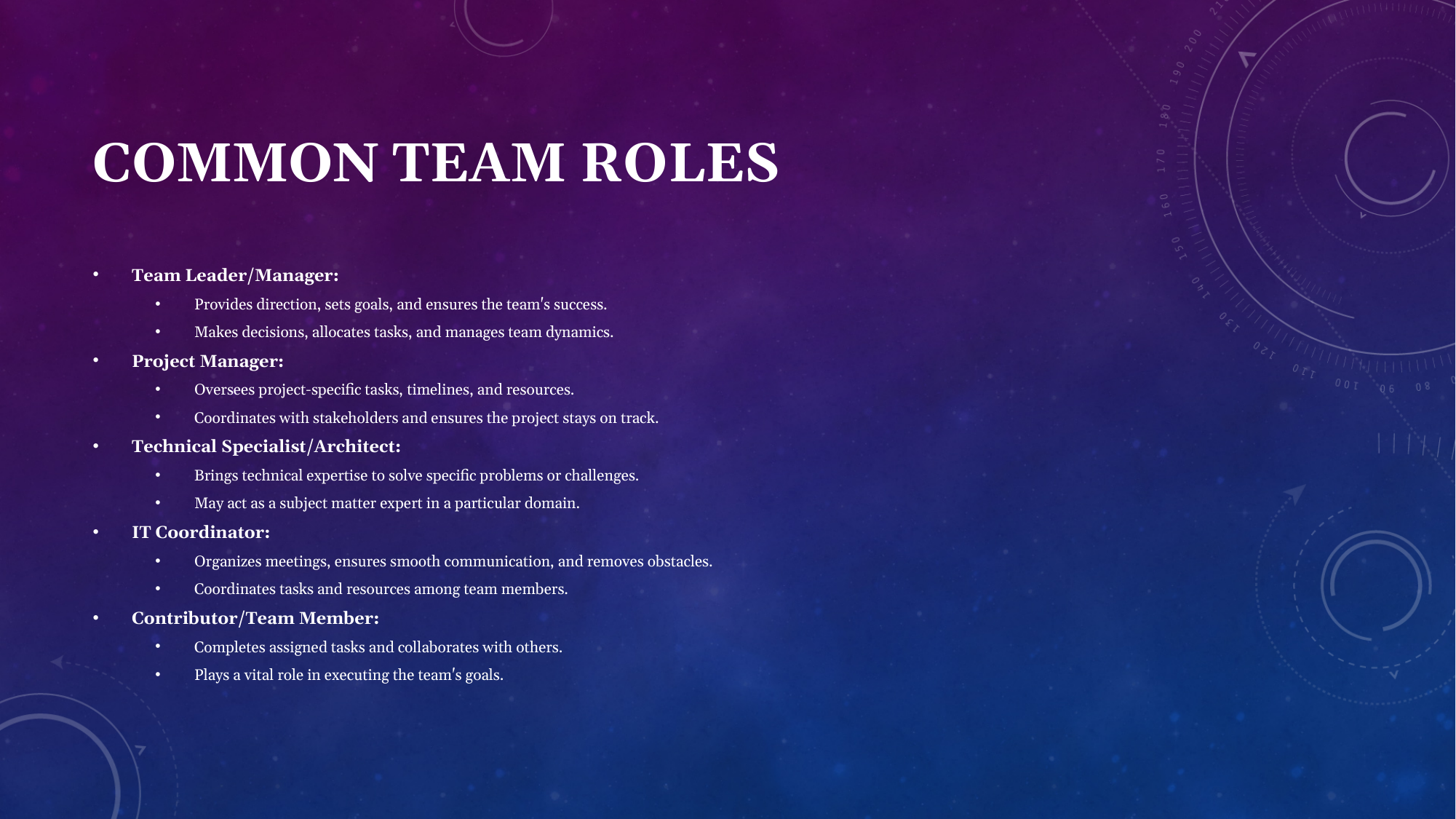

# Common Team Roles
Team Leader/Manager:
Provides direction, sets goals, and ensures the team's success.
Makes decisions, allocates tasks, and manages team dynamics.
Project Manager:
Oversees project-specific tasks, timelines, and resources.
Coordinates with stakeholders and ensures the project stays on track.
Technical Specialist/Architect:
Brings technical expertise to solve specific problems or challenges.
May act as a subject matter expert in a particular domain.
IT Coordinator:
Organizes meetings, ensures smooth communication, and removes obstacles.
Coordinates tasks and resources among team members.
Contributor/Team Member:
Completes assigned tasks and collaborates with others.
Plays a vital role in executing the team's goals.